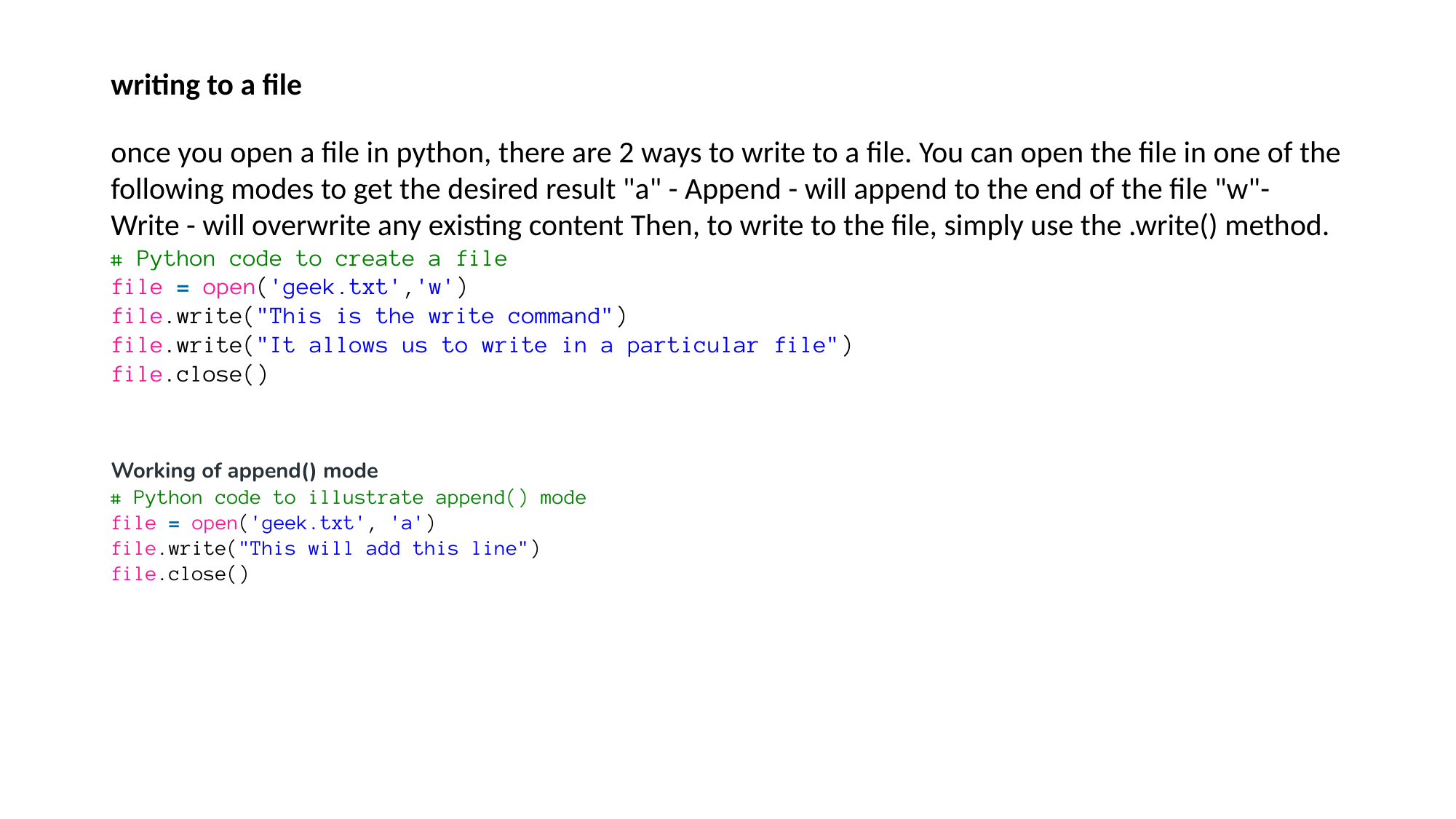

# writing to a file
once you open a file in python, there are 2 ways to write to a file. You can open the file in one of the following modes to get the desired result "a" - Append - will append to the end of the file "w"- Write - will overwrite any existing content Then, to write to the file, simply use the .write() method. # Python code to create a file
file = open('geek.txt','w')
file.write("This is the write command")
file.write("It allows us to write in a particular file")
file.close()

Working of append() mode
# Python code to illustrate append() mode
file = open('geek.txt', 'a')
file.write("This will add this line")
file.close()